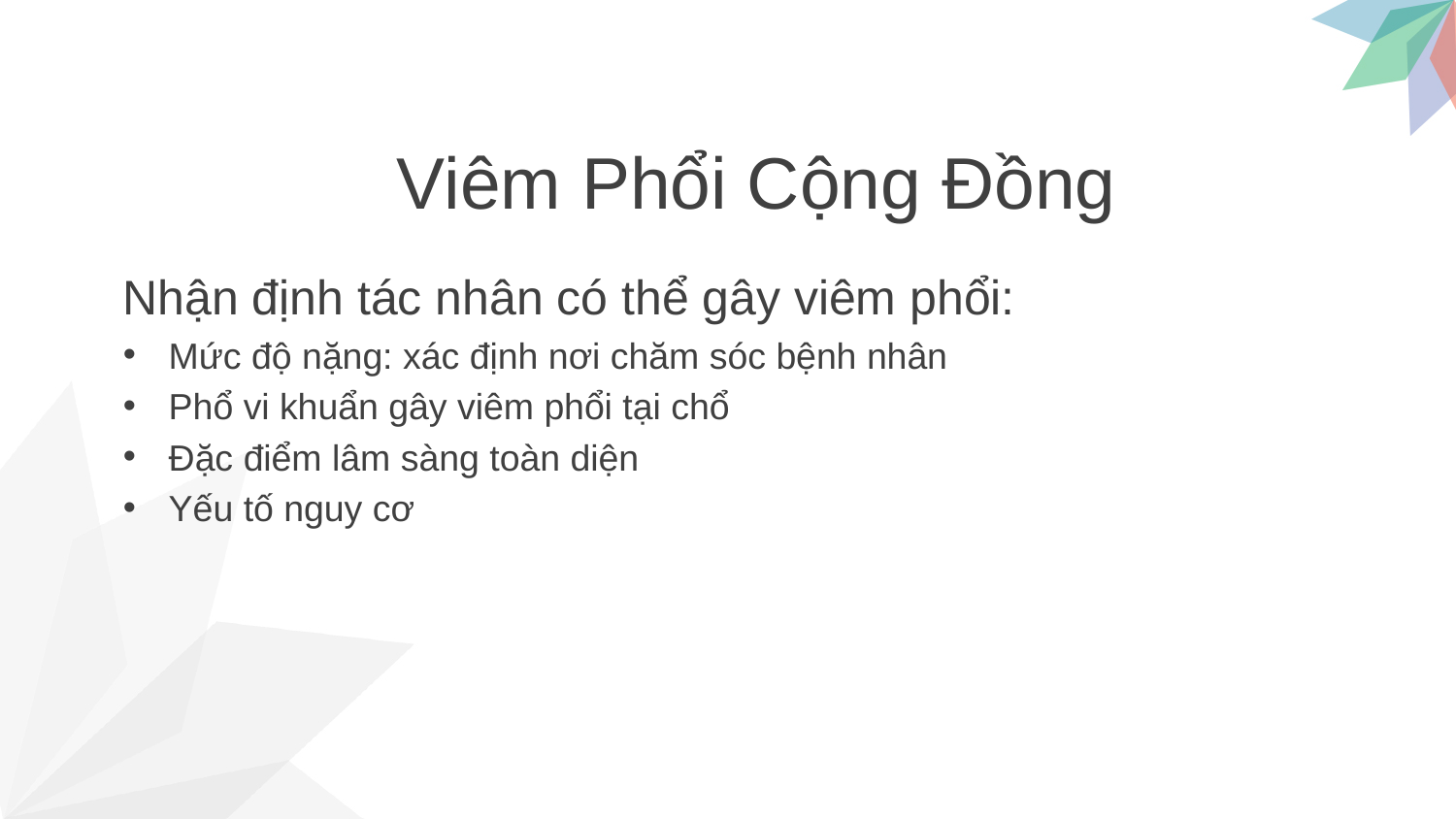

Viêm Phổi Cộng Đồng
Nhận định tác nhân có thể gây viêm phổi:
Mức độ nặng: xác định nơi chăm sóc bệnh nhân
Phổ vi khuẩn gây viêm phổi tại chổ
Đặc điểm lâm sàng toàn diện
Yếu tố nguy cơ